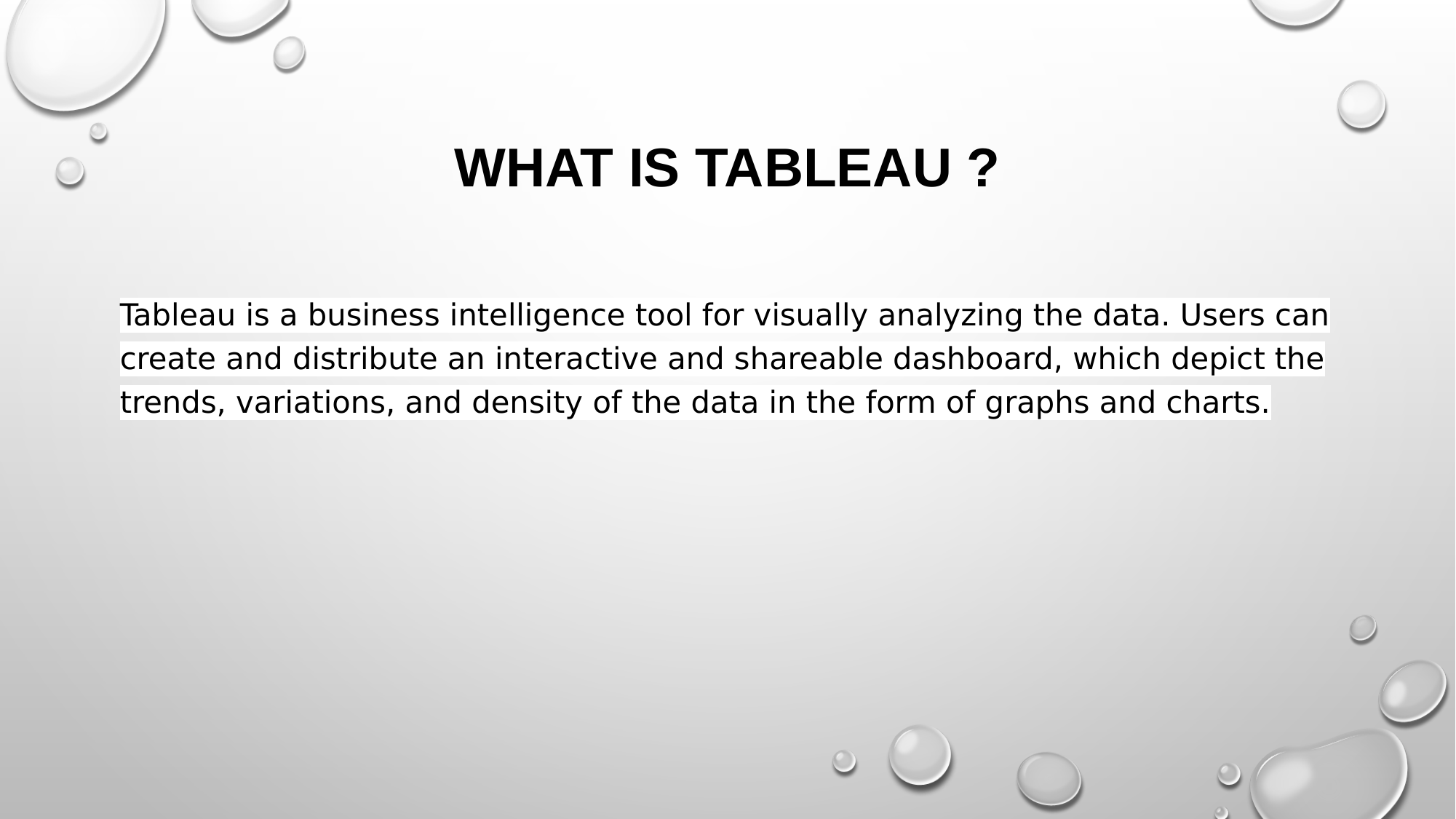

# What is Tableau ?
Tableau is a business intelligence tool for visually analyzing the data. Users can create and distribute an interactive and shareable dashboard, which depict the trends, variations, and density of the data in the form of graphs and charts.